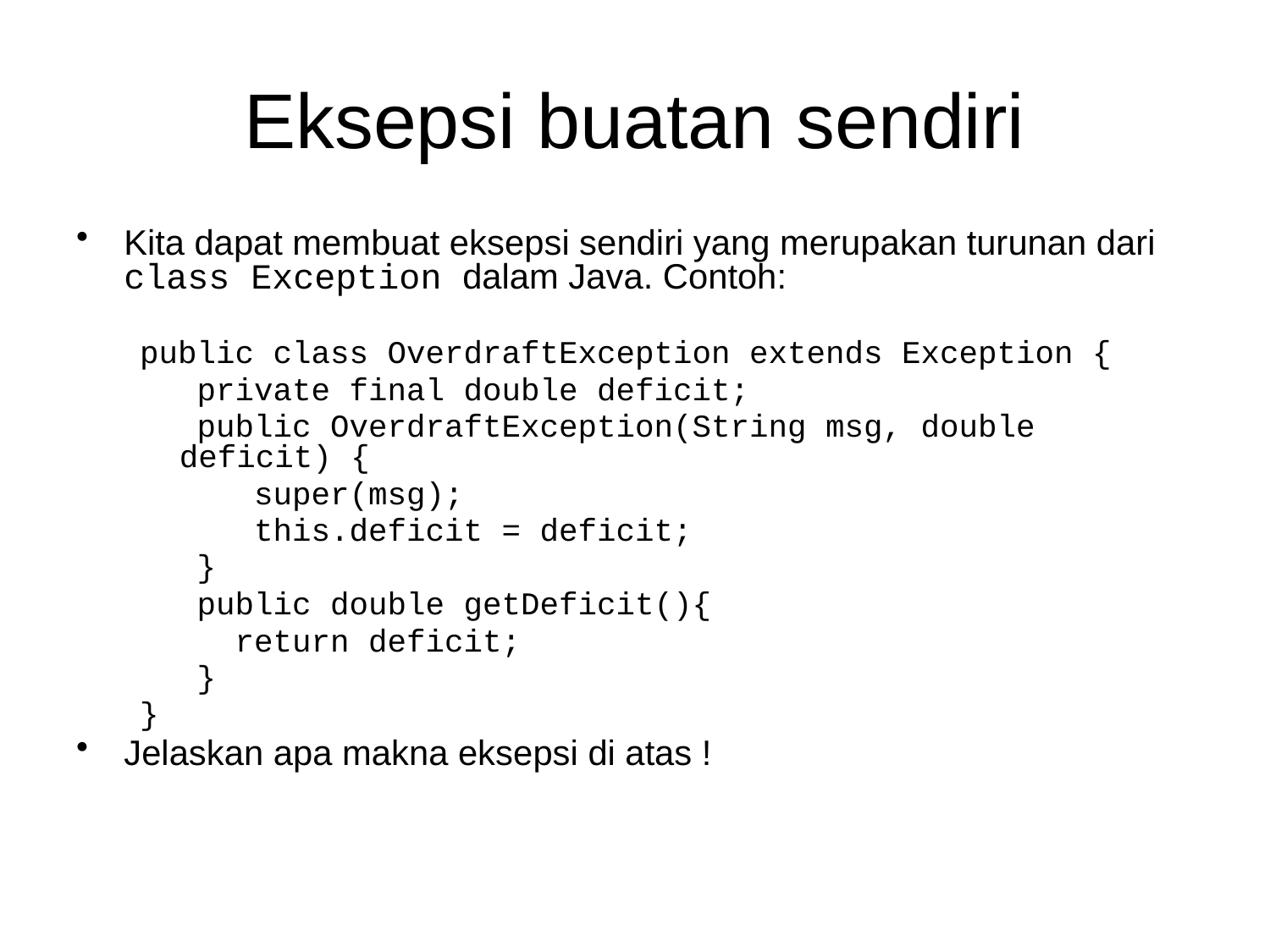

# Eksepsi buatan sendiri
Kita dapat membuat eksepsi sendiri yang merupakan turunan dari class Exception dalam Java. Contoh:

public class OverdraftException extends Exception {
   private final double deficit;
   public OverdraftException(String msg, double deficit) {
      super(msg);
      this.deficit = deficit;
   }
   public double getDeficit(){
     return deficit;
   }
}
Jelaskan apa makna eksepsi di atas !